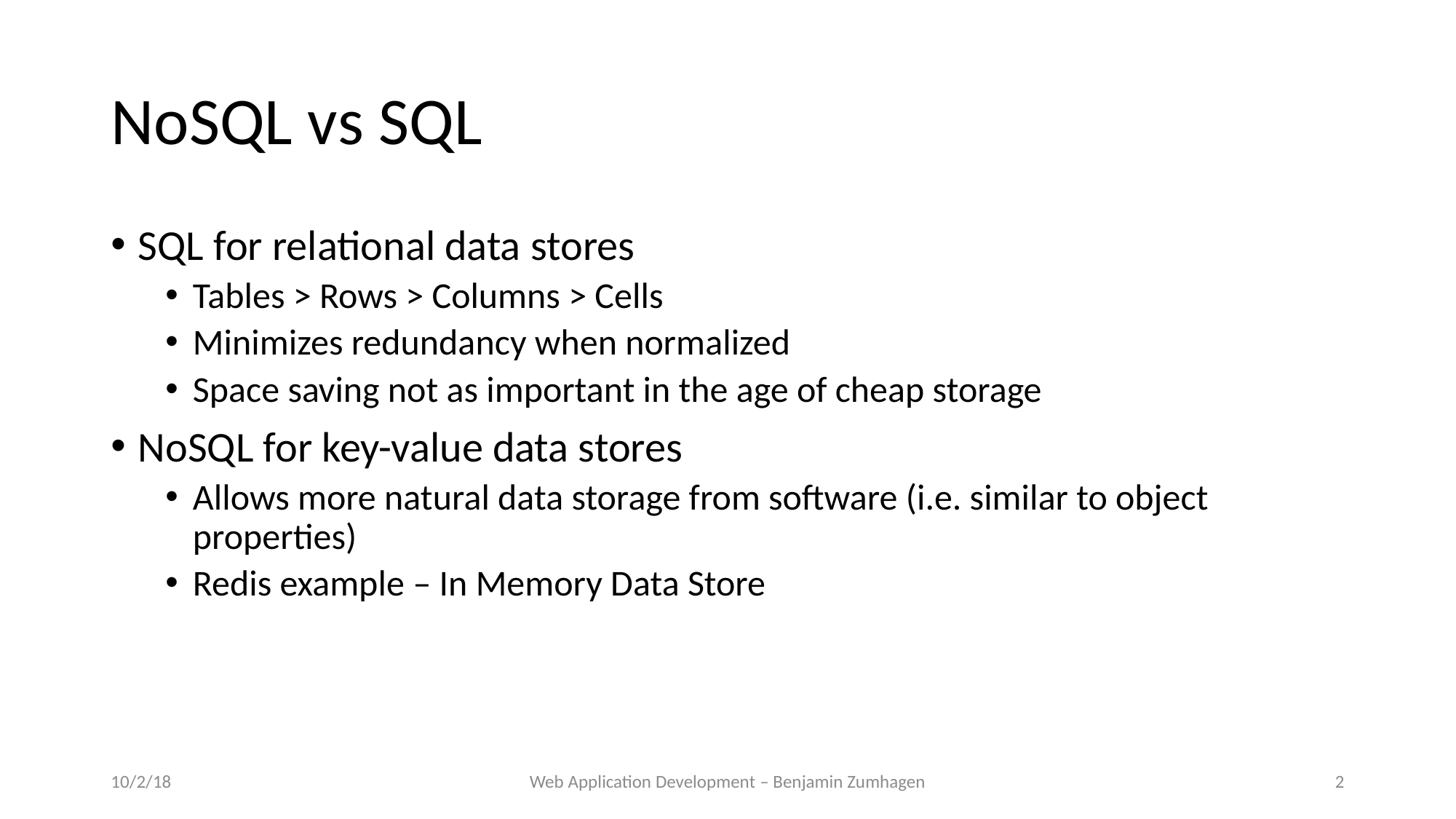

# NoSQL vs SQL
SQL for relational data stores
Tables > Rows > Columns > Cells
Minimizes redundancy when normalized
Space saving not as important in the age of cheap storage
NoSQL for key-value data stores
Allows more natural data storage from software (i.e. similar to object properties)
Redis example – In Memory Data Store

10/2/18
Web Application Development – Benjamin Zumhagen
2